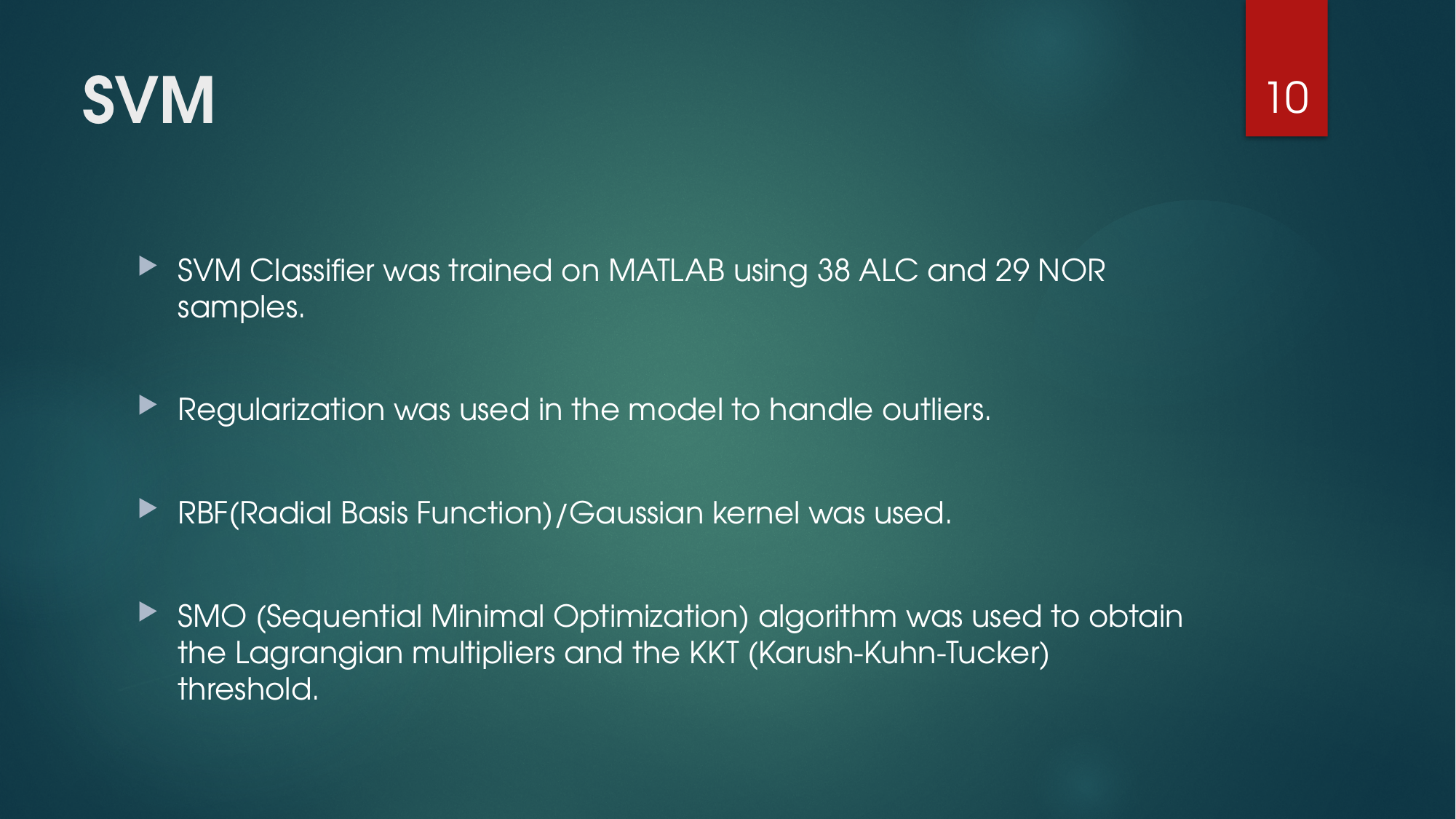

# SVM
10
SVM Classifier was trained on MATLAB using 38 ALC and 29 NOR samples.

Regularization was used in the model to handle outliers.

RBF(Radial Basis Function)/Gaussian kernel was used.

SMO (Sequential Minimal Optimization) algorithm was used to obtain the Lagrangian multipliers and the KKT (Karush-Kuhn-Tucker) threshold.